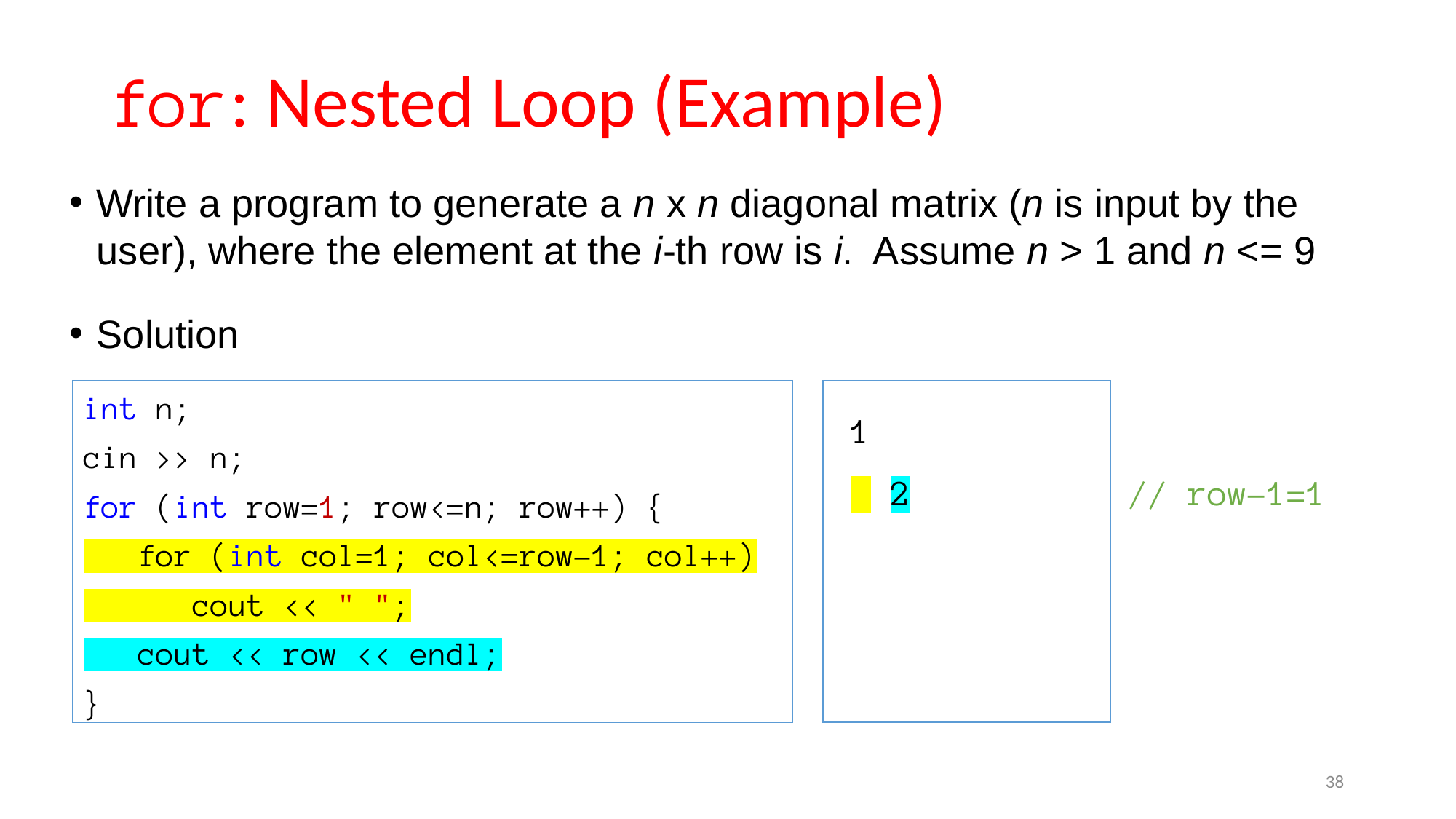

# for: Nested Loop (Example)
Write a program to generate a n x n diagonal matrix (n is input by the user), where the element at the i-th row is i.  Assume n > 1 and n <= 9
Solution

1
  2           // row-1=1
    3
      4
        5
int n;
cin >> n;
for (int row=1; row<=n; row++) {
   for (int col=1; col<=row-1; col++)
      cout << " ";
   cout << row << endl;
}
38